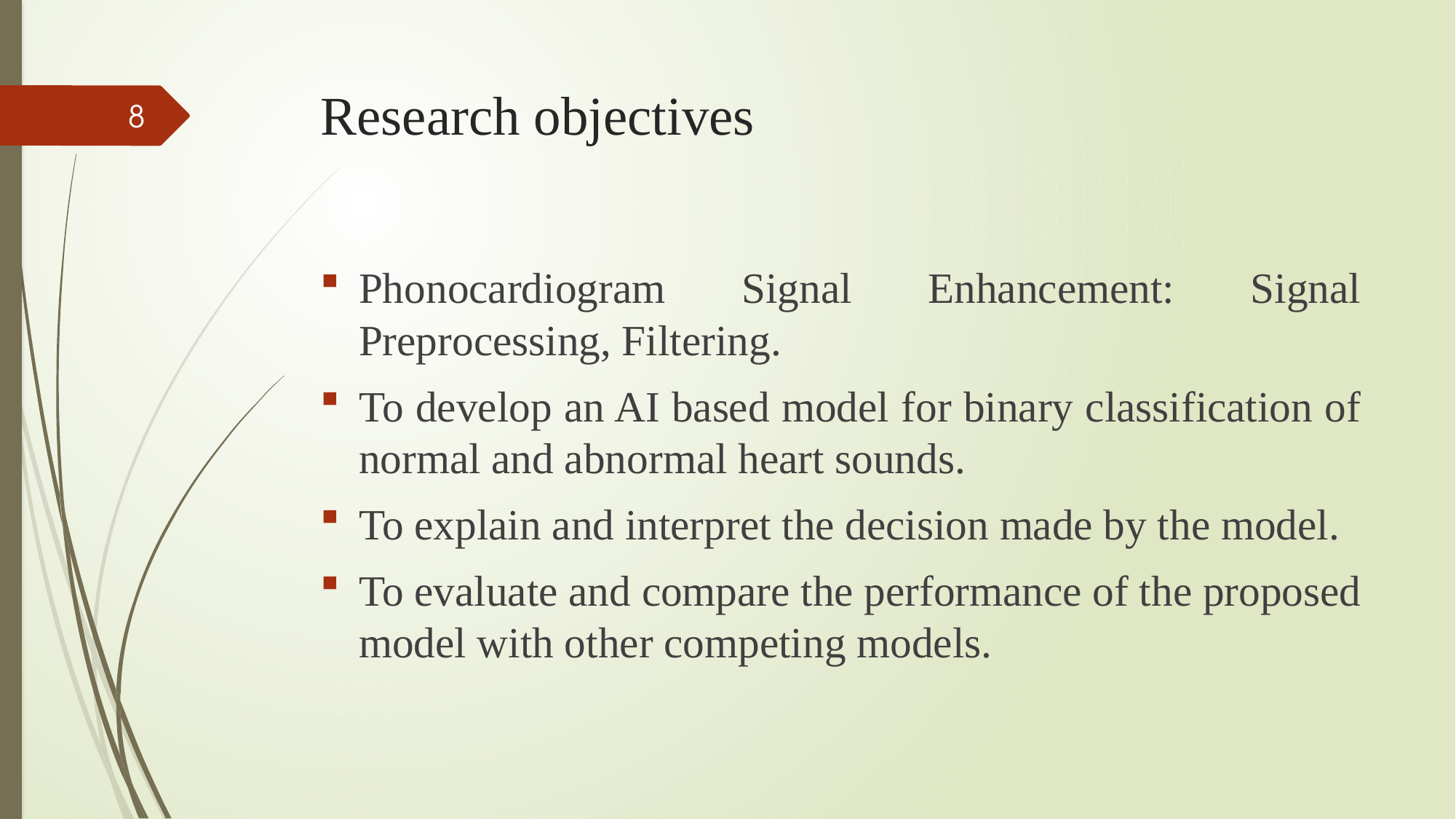

# Research objectives
8
Phonocardiogram Signal Enhancement: Signal Preprocessing, Filtering.
To develop an AI based model for binary classification of normal and abnormal heart sounds.
To explain and interpret the decision made by the model.
To evaluate and compare the performance of the proposed model with other competing models.